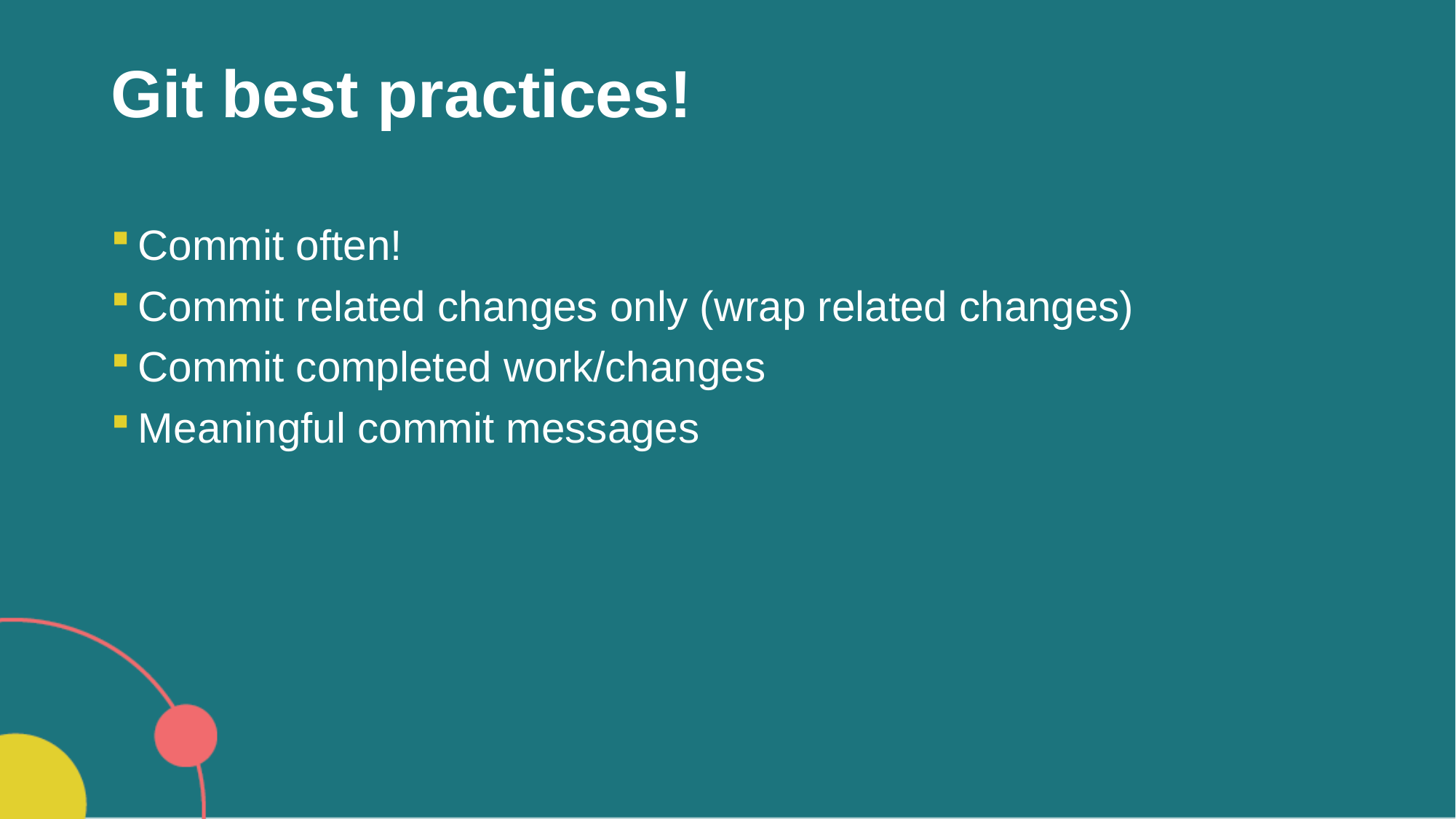

# Git best practices!
Commit often!
Commit related changes only (wrap related changes)
Commit completed work/changes
Meaningful commit messages